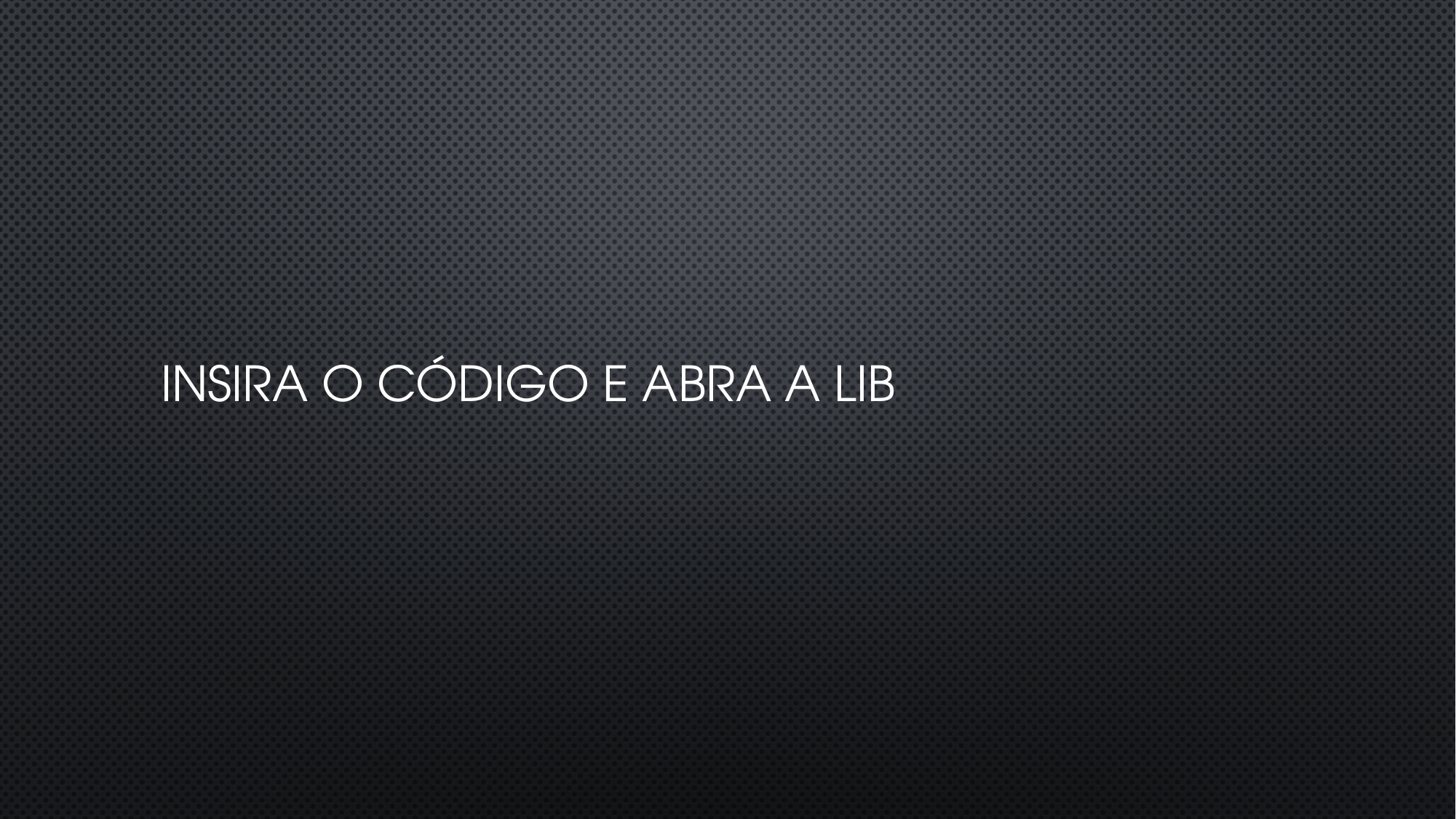

# Insira o código e abra a lib